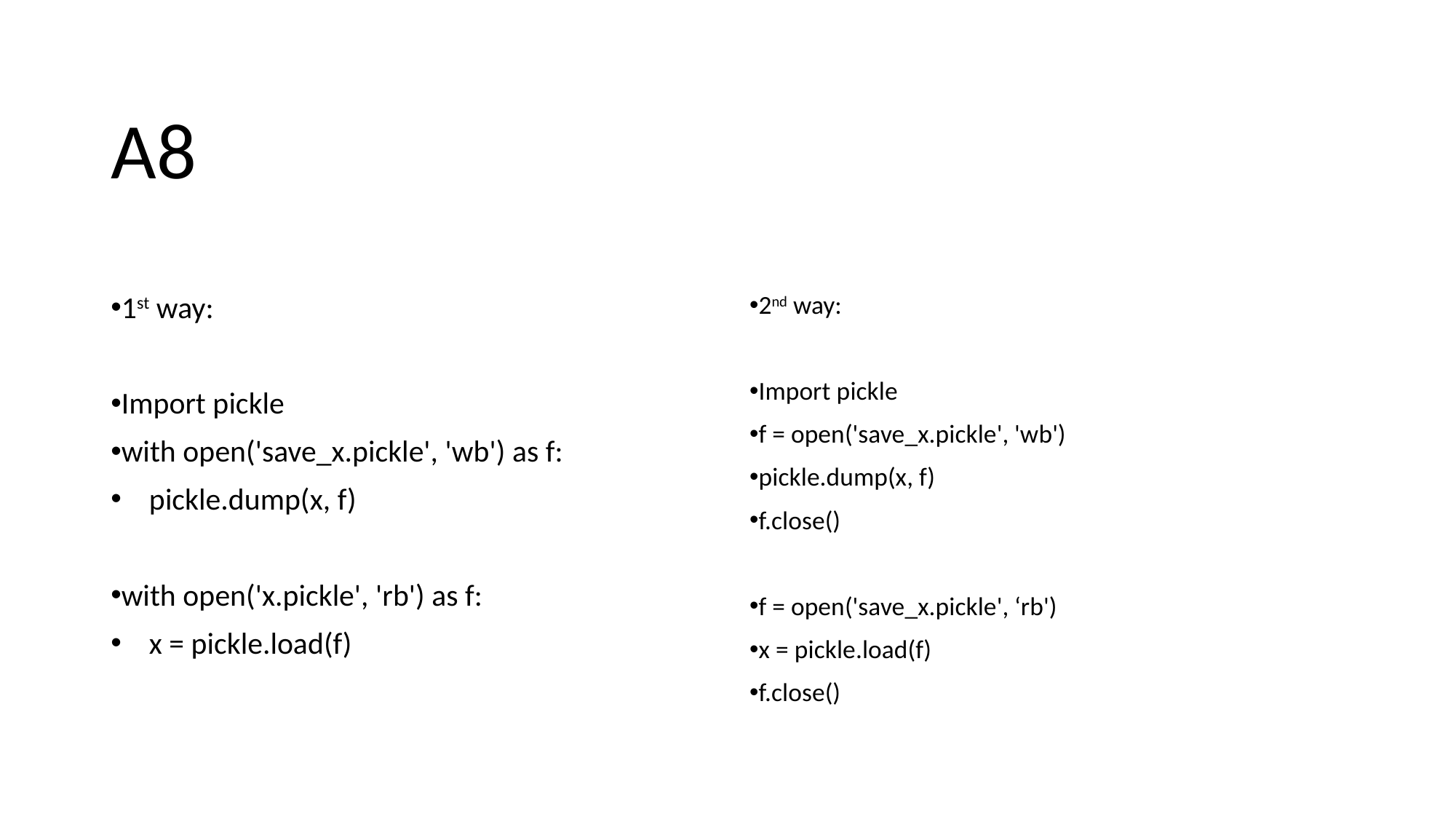

# A8
1st way:

Import pickle
with open('save_x.pickle', 'wb') as f:
    pickle.dump(x, f)

with open('x.pickle', 'rb') as f:
    x = pickle.load(f)
2nd way:

Import pickle
f = open('save_x.pickle', 'wb')
pickle.dump(x, f)
f.close()

f = open('save_x.pickle', ‘rb')
x = pickle.load(f)
f.close()